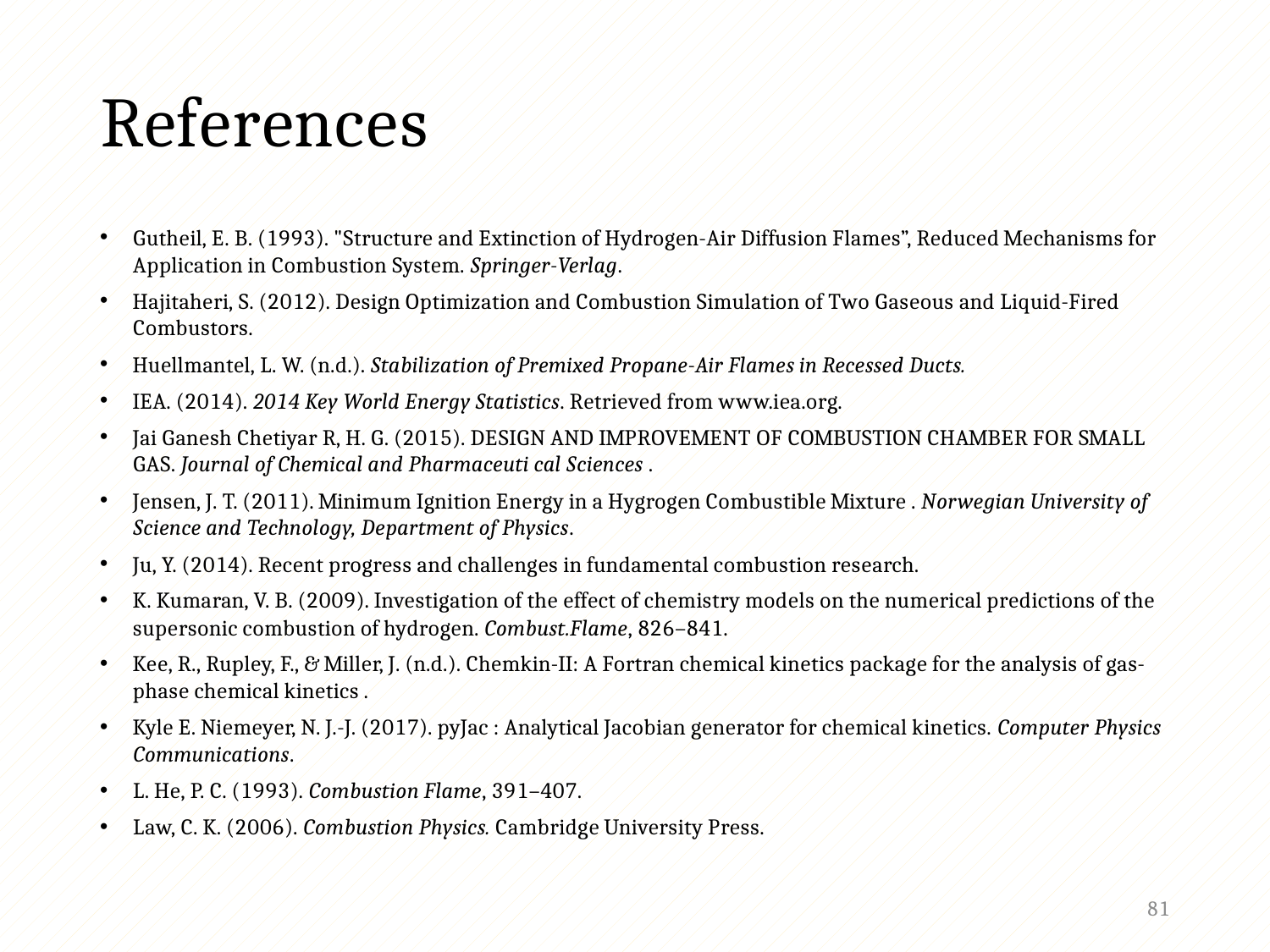

# References
Gutheil, E. B. (1993). "Structure and Extinction of Hydrogen-Air Diffusion Flames”, Reduced Mechanisms for Application in Combustion System. Springer-Verlag.
Hajitaheri, S. (2012). Design Optimization and Combustion Simulation of Two Gaseous and Liquid-Fired Combustors.
Huellmantel, L. W. (n.d.). Stabilization of Premixed Propane-Air Flames in Recessed Ducts.
IEA. (2014). 2014 Key World Energy Statistics. Retrieved from www.iea.org.
Jai Ganesh Chetiyar R, H. G. (2015). DESIGN AND IMPROVEMENT OF COMBUSTION CHAMBER FOR SMALL GAS. Journal of Chemical and Pharmaceuti cal Sciences .
Jensen, J. T. (2011). Minimum Ignition Energy in a Hygrogen Combustible Mixture . Norwegian University of Science and Technology, Department of Physics.
Ju, Y. (2014). Recent progress and challenges in fundamental combustion research.
K. Kumaran, V. B. (2009). Investigation of the effect of chemistry models on the numerical predictions of the supersonic combustion of hydrogen. Combust.Flame, 826–841.
Kee, R., Rupley, F., & Miller, J. (n.d.). Chemkin-II: A Fortran chemical kinetics package for the analysis of gas-phase chemical kinetics .
Kyle E. Niemeyer, N. J.-J. (2017). pyJac : Analytical Jacobian generator for chemical kinetics. Computer Physics Communications.
L. He, P. C. (1993). Combustion Flame, 391–407.
Law, C. K. (2006). Combustion Physics. Cambridge University Press.
81